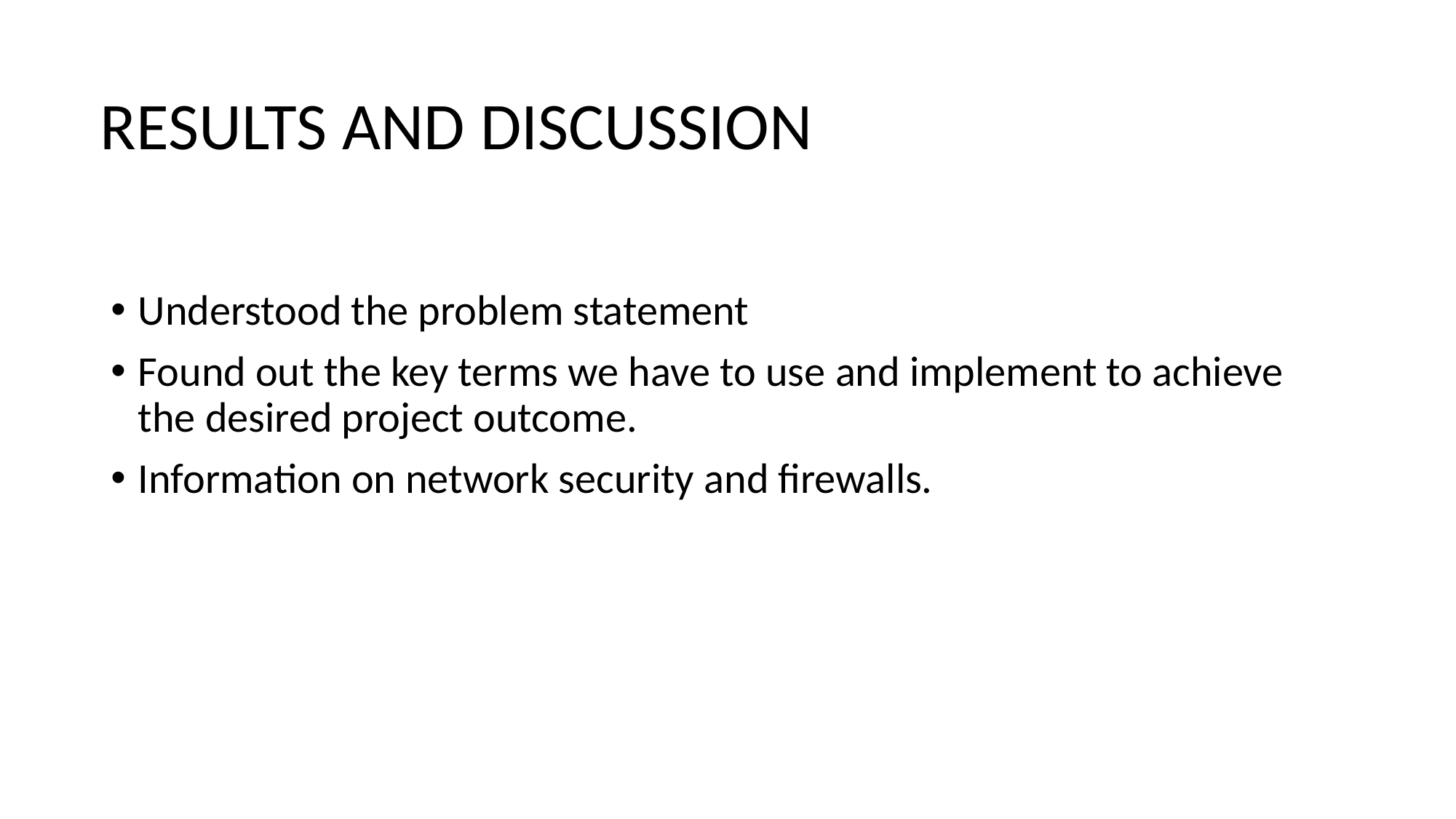

# RESULTS AND DISCUSSION

Understood the problem statement
Found out the key terms we have to use and implement to achieve the desired project outcome.
Information on network security and firewalls.